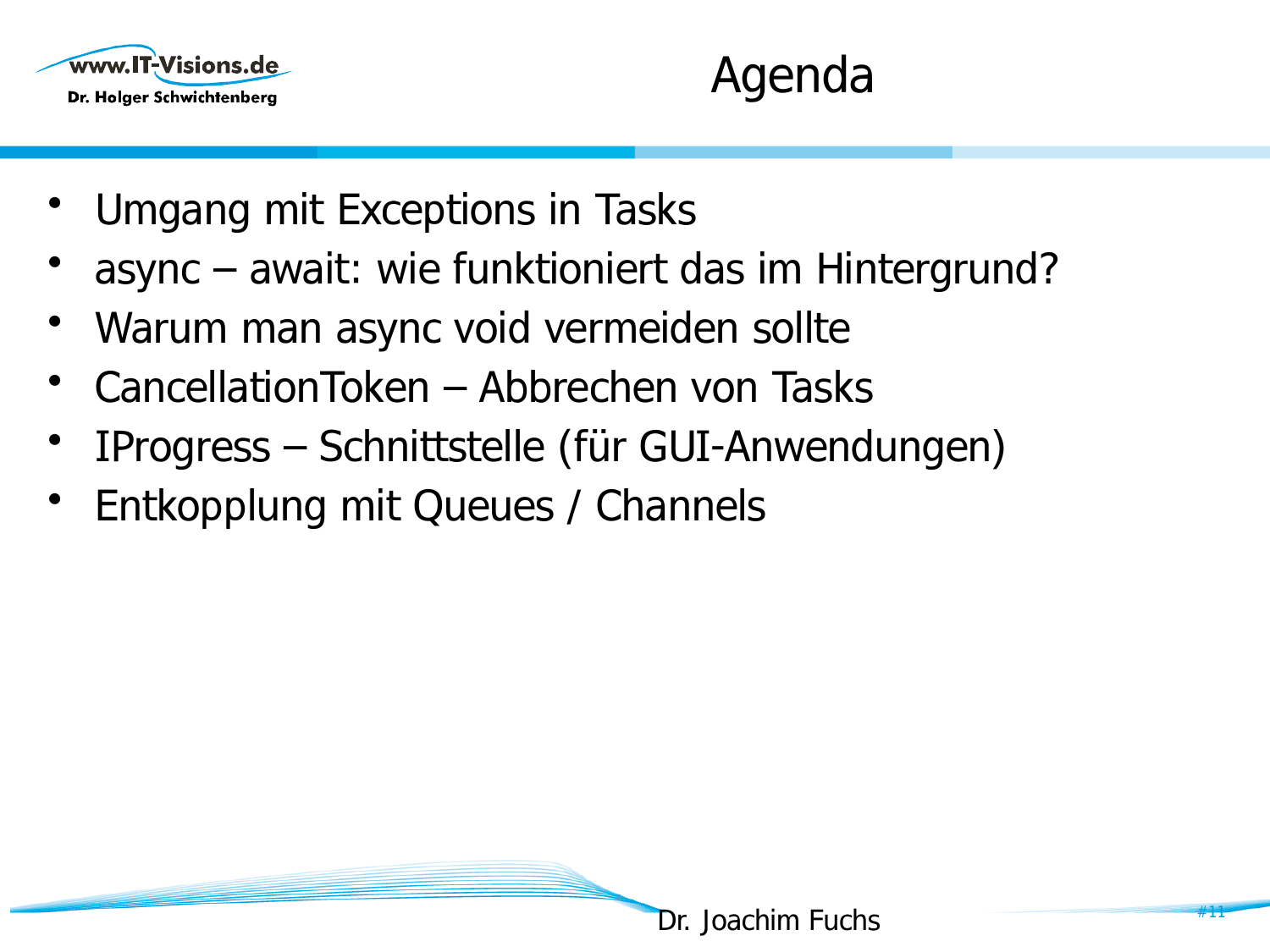

# Agenda
Umgang mit Exceptions in Tasks
async – await: wie funktioniert das im Hintergrund?
Warum man async void vermeiden sollte
CancellationToken – Abbrechen von Tasks
IProgress – Schnittstelle (für GUI-Anwendungen)
Entkopplung mit Queues / Channels